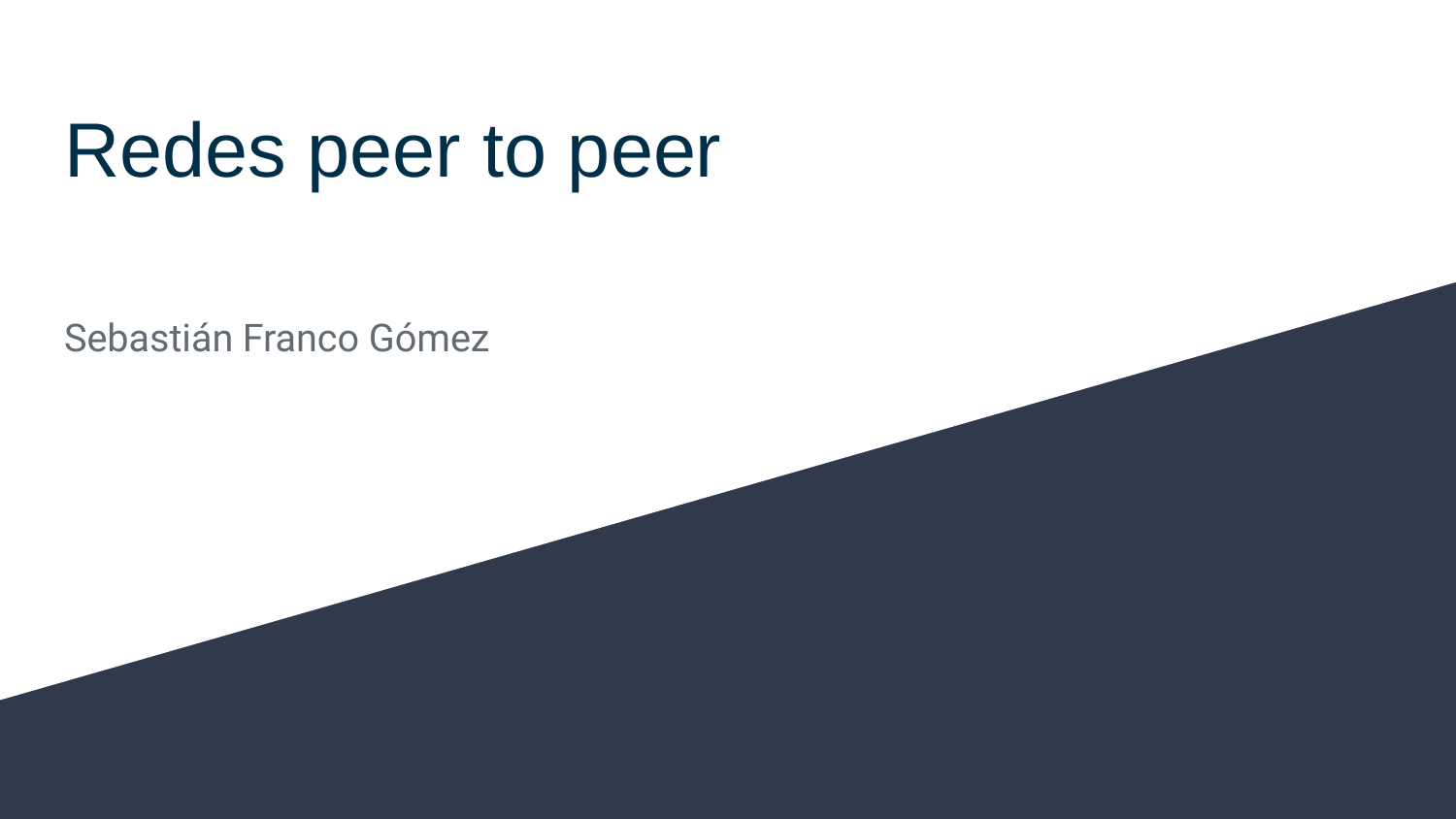

# Redes peer to peer
Sebastián Franco Gómez